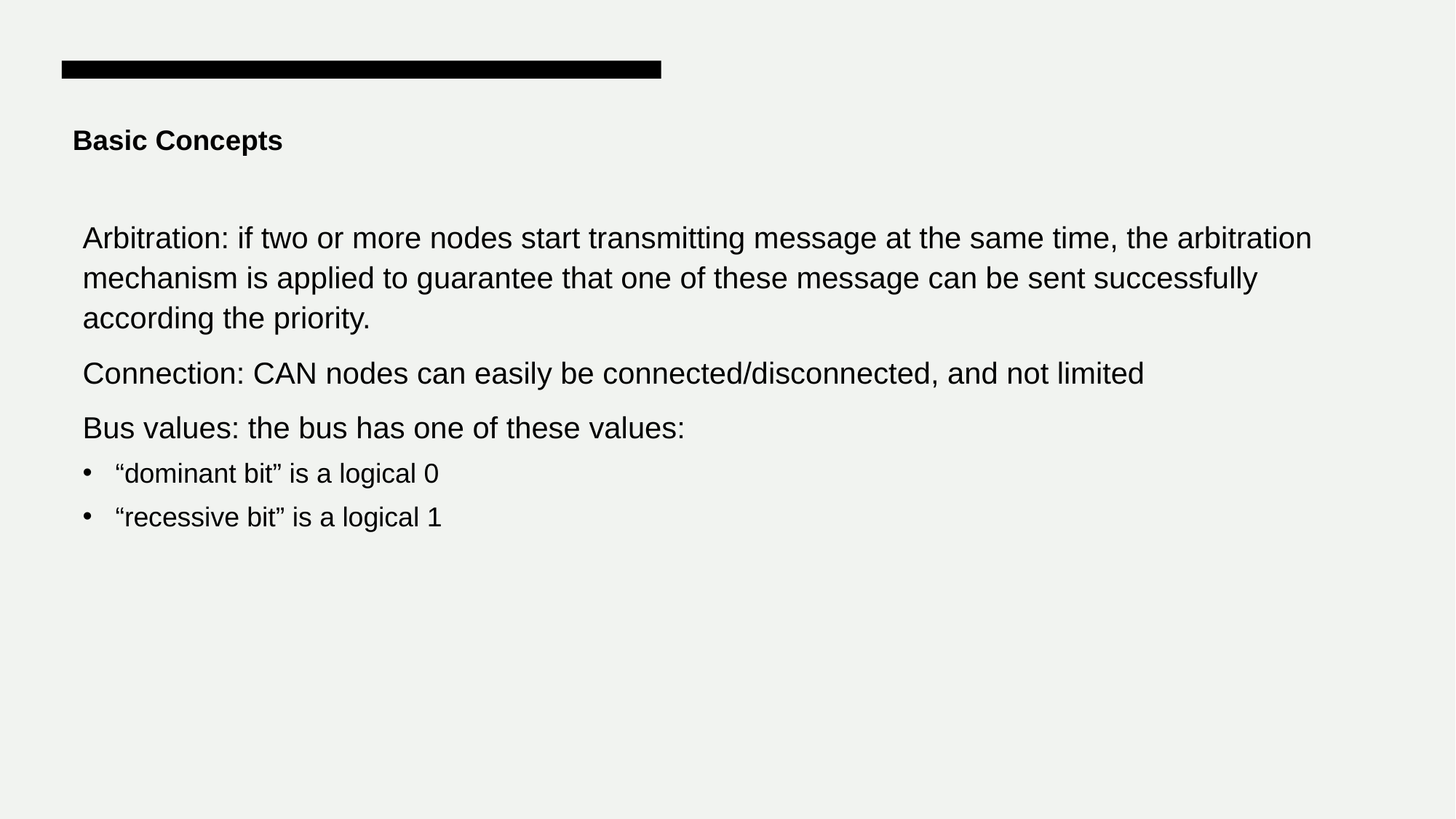

# Basic Concepts
Arbitration: if two or more nodes start transmitting message at the same time, the arbitration mechanism is applied to guarantee that one of these message can be sent successfully according the priority.
Connection: CAN nodes can easily be connected/disconnected, and not limited
Bus values: the bus has one of these values:
“dominant bit” is a logical 0
“recessive bit” is a logical 1